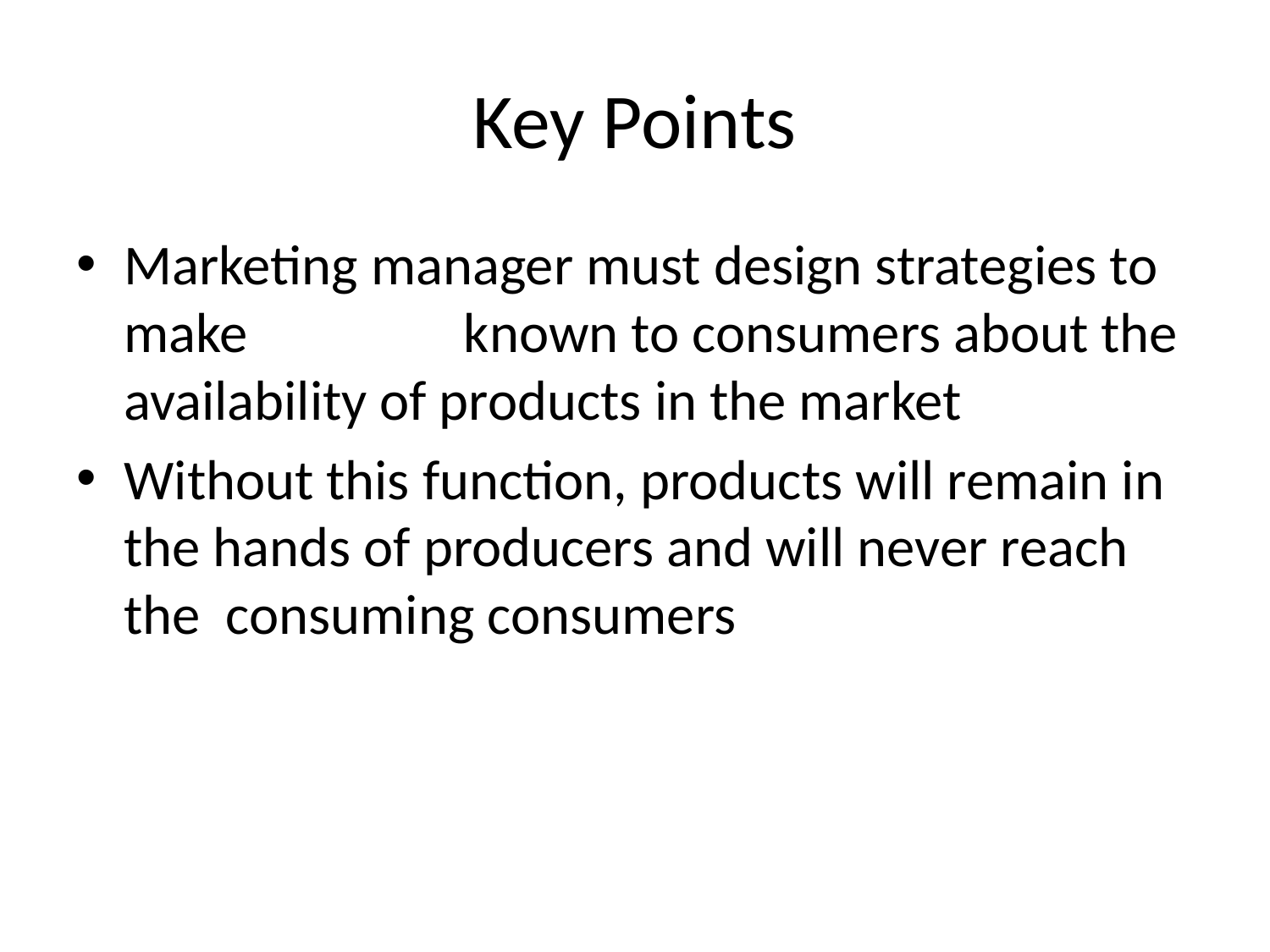

# Key Points
Marketing manager must design strategies to make                 known to consumers about the availability of products in the market
Without this function, products will remain in the hands of producers and will never reach the  consuming consumers